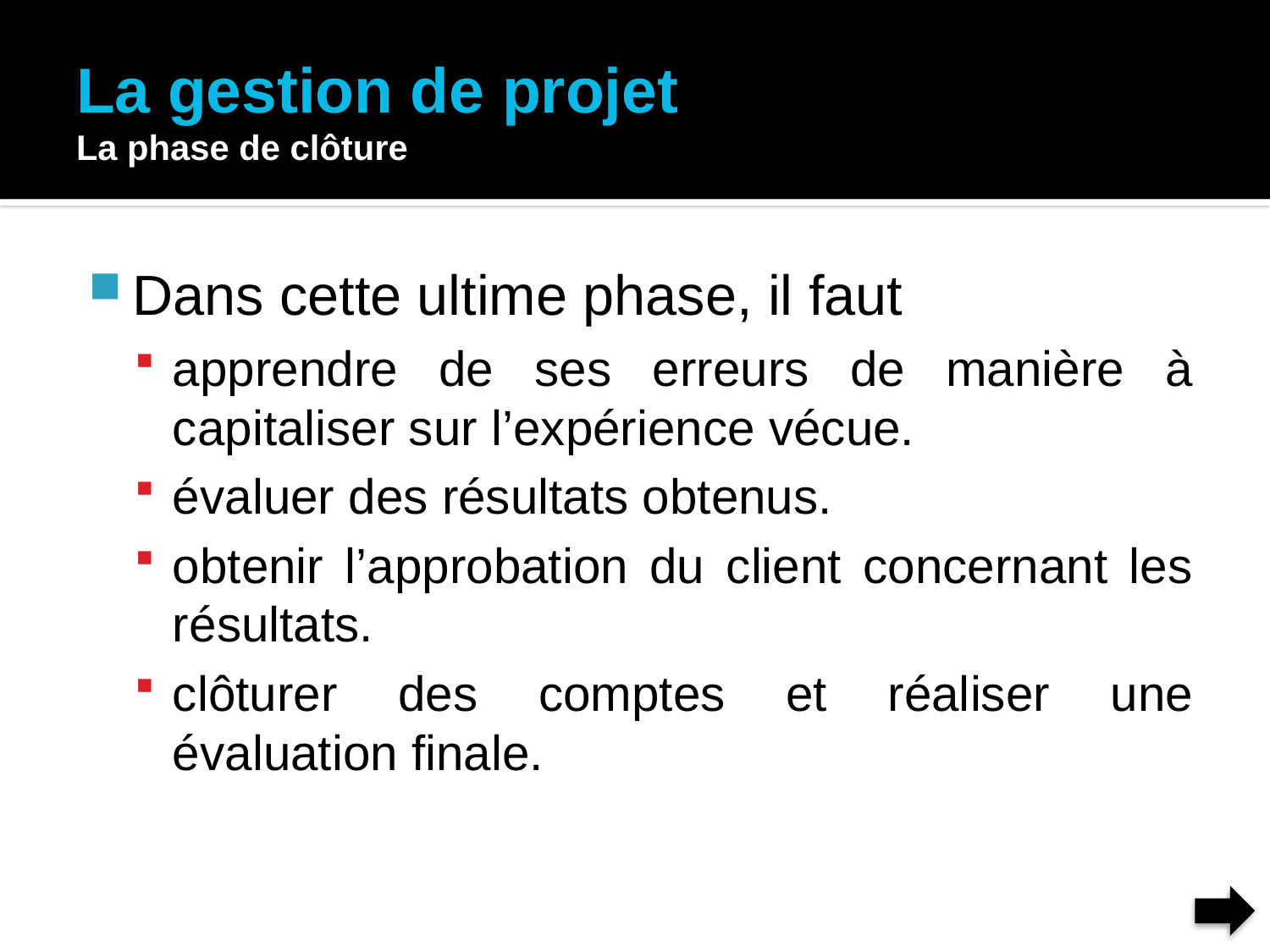

# La gestion de projet La phase de clôture
Dans cette ultime phase, il faut
apprendre de ses erreurs de manière à capitaliser sur l’expérience vécue.
évaluer des résultats obtenus.
obtenir l’approbation du client concernant les résultats.
clôturer des comptes et réaliser une évaluation finale.